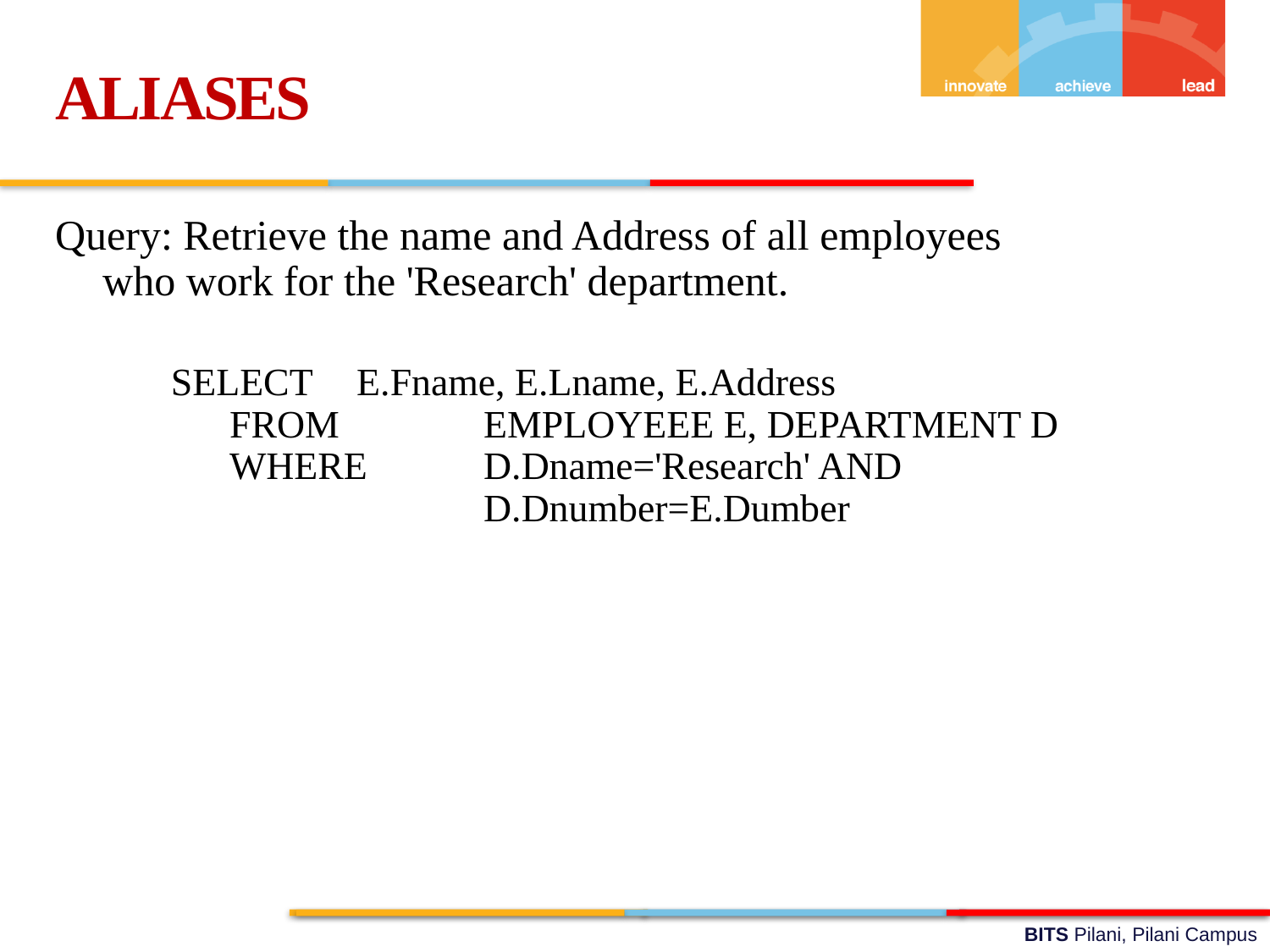

ALIASES
Query: Retrieve the name and Address of all employees 	 who work for the 'Research' department.

	       SELECT	E.Fname, E.Lname, E.Address
	FROM 		EMPLOYEEE E, DEPARTMENT D
	WHERE	D.Dname='Research' AND 					D.Dnumber=E.Dumber